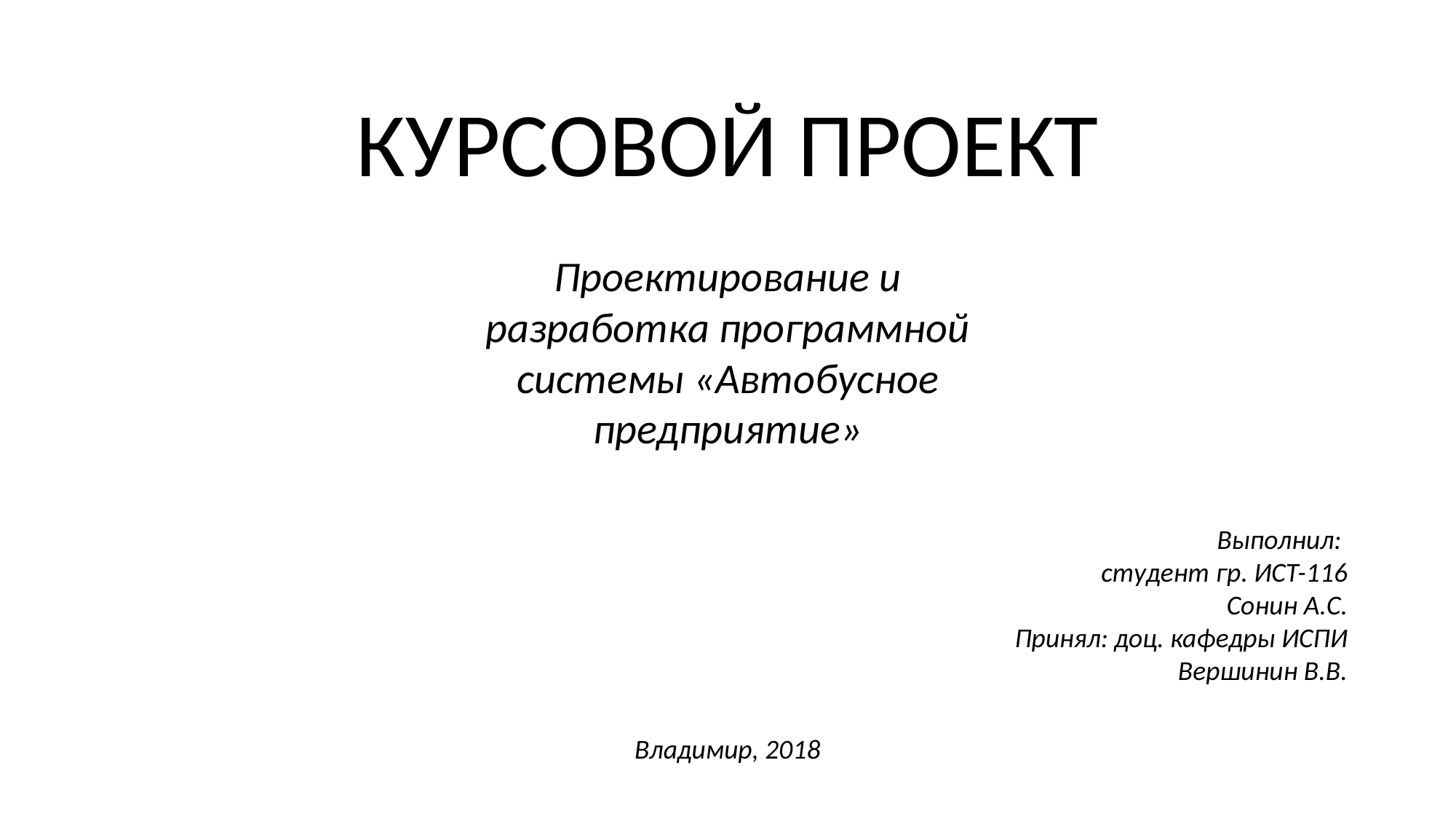

КУРСОВОЙ ПРОЕКТ
Проектирование и разработка программной системы «Автобусное предприятие»
Выполнил:
студент гр. ИСТ-116
Сонин А.С.
		Принял: доц. кафедры ИСПИ
		Вершинин В.В.

Владимир, 2018